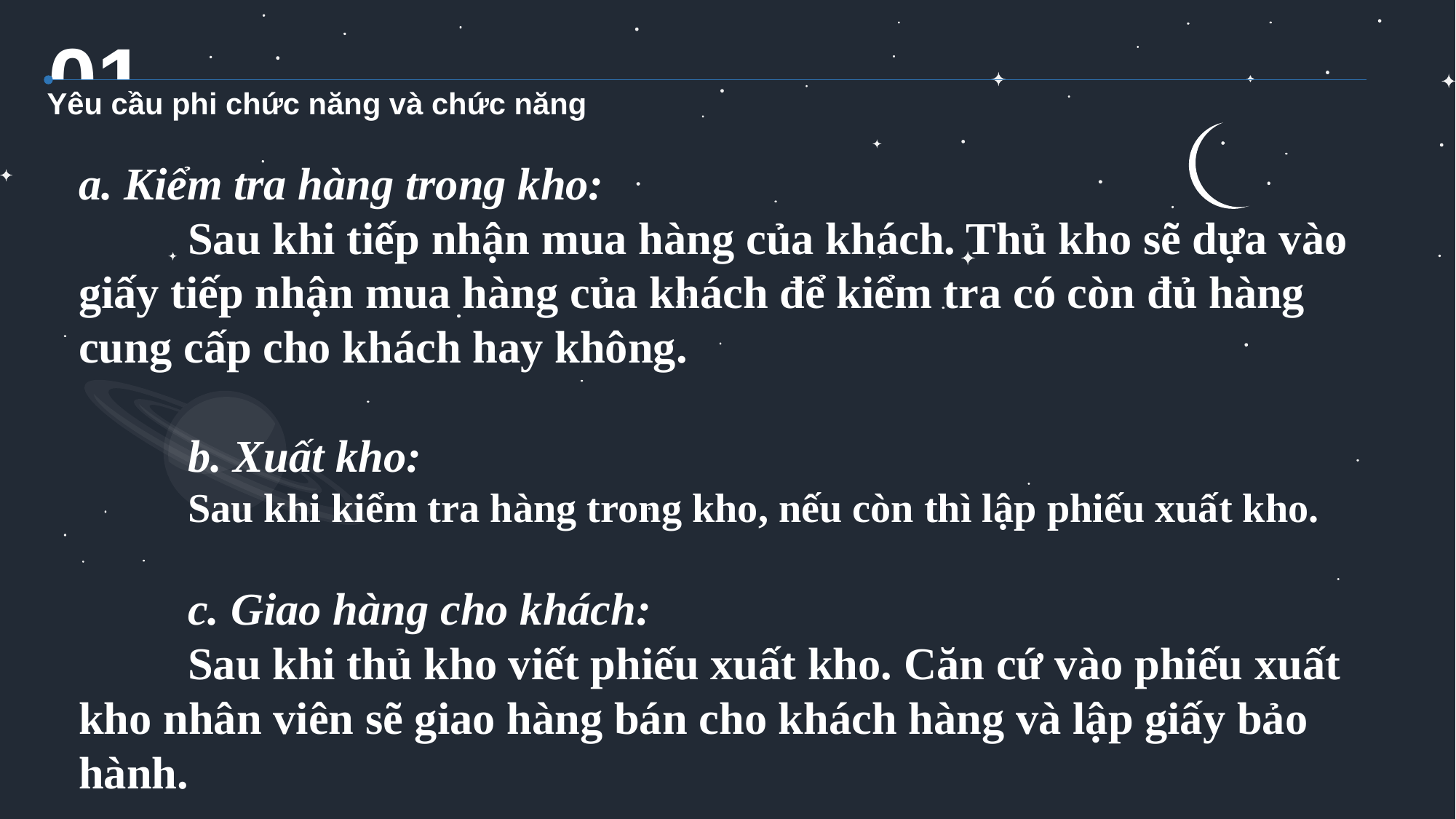

01
Yêu cầu phi chức năng và chức năng

a. Kiểm tra hàng trong kho:
Sau khi tiếp nhận mua hàng của khách. Thủ kho sẽ dựa vào giấy tiếp nhận mua hàng của khách để kiểm tra có còn đủ hàng cung cấp cho khách hay không.

b. Xuất kho:
Sau khi kiểm tra hàng trong kho, nếu còn thì lập phiếu xuất kho.

c. Giao hàng cho khách:
Sau khi thủ kho viết phiếu xuất kho. Căn cứ vào phiếu xuất kho nhân viên sẽ giao hàng bán cho khách hàng và lập giấy bảo hành.